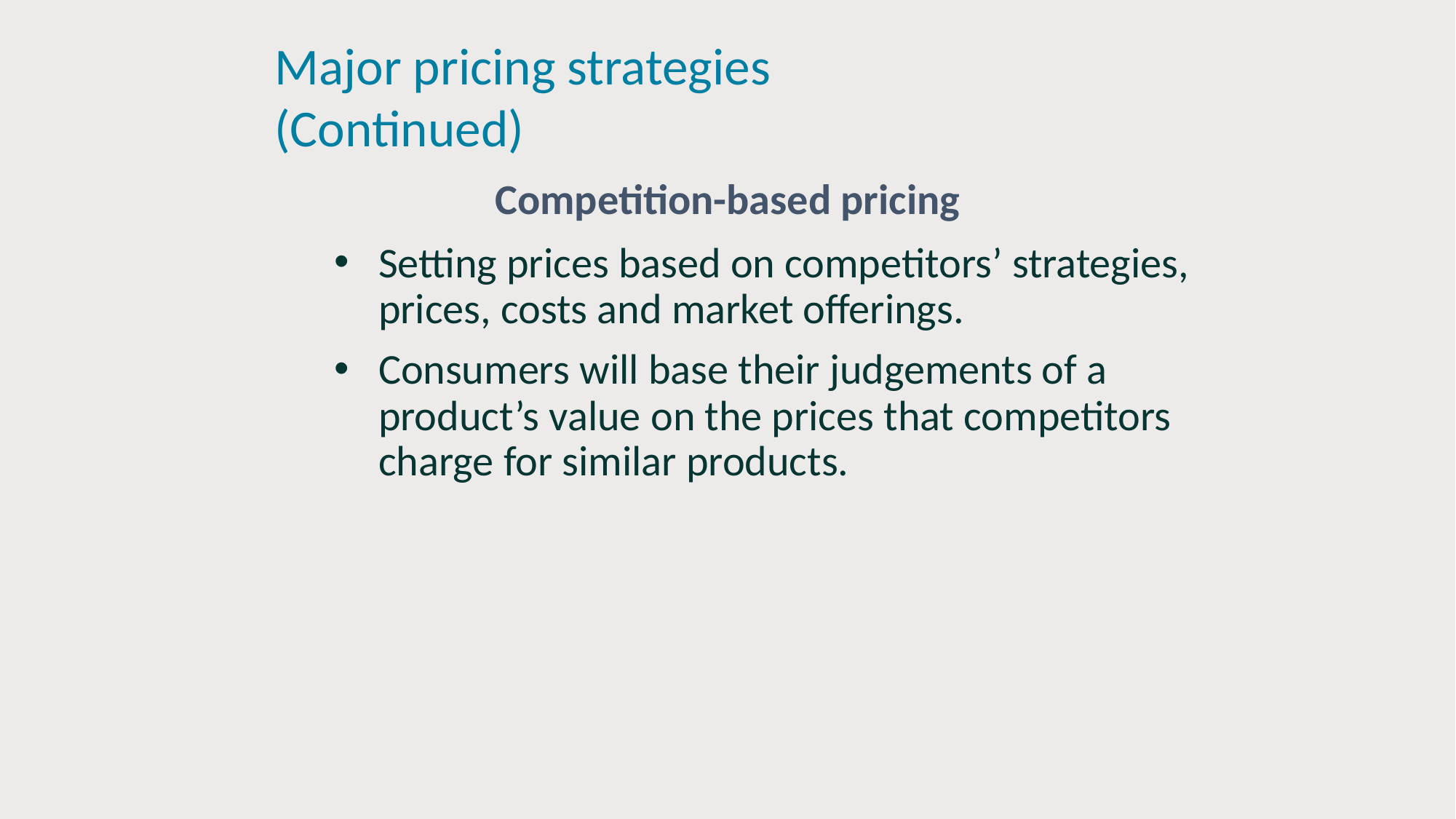

# Major pricing strategies (Continued)
Competition-based pricing
Setting prices based on competitors’ strategies, prices, costs and market offerings.
Consumers will base their judgements of a product’s value on the prices that competitors charge for similar products.